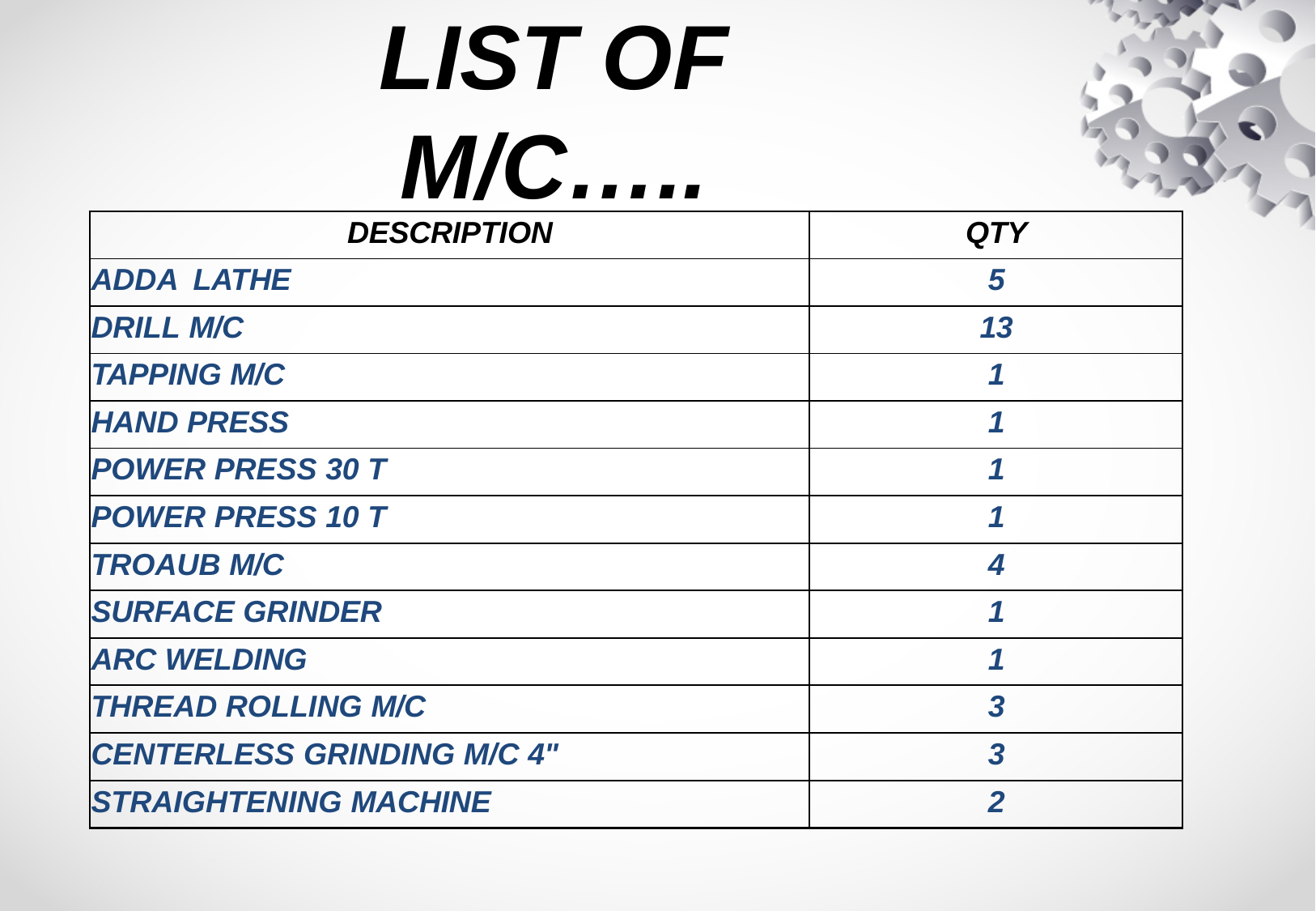

# LIST OF M/C…..
| DESCRIPTION | QTY |
| --- | --- |
| ADDA LATHE | 5 |
| DRILL M/C | 13 |
| TAPPING M/C | 1 |
| HAND PRESS | 1 |
| POWER PRESS 30 T | 1 |
| POWER PRESS 10 T | 1 |
| TROAUB M/C | 4 |
| SURFACE GRINDER | 1 |
| ARC WELDING | 1 |
| THREAD ROLLING M/C | 3 |
| CENTERLESS GRINDING M/C 4" | 3 |
| STRAIGHTENING MACHINE | 2 |